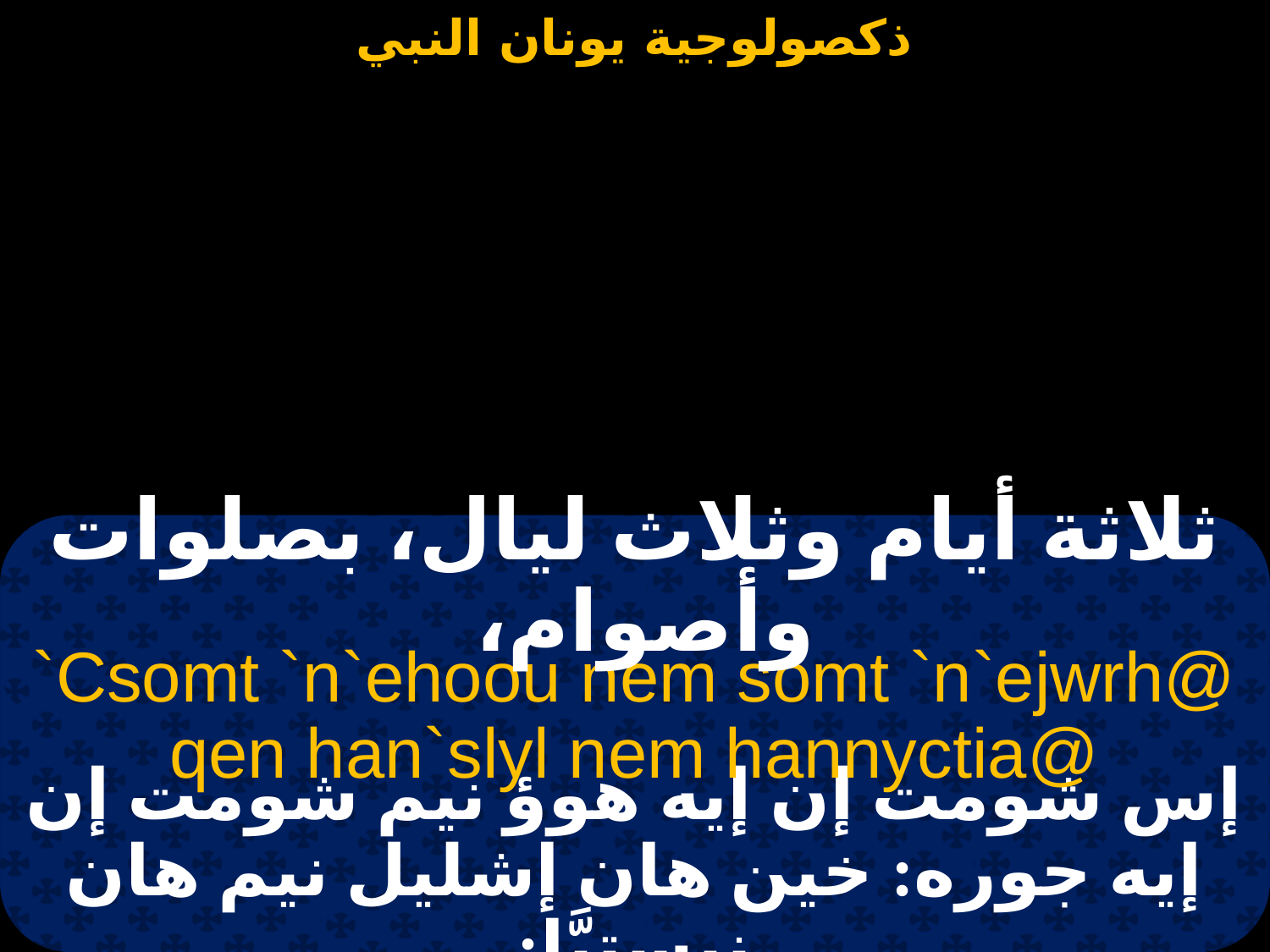

#
ثلاثة أيام وثلاث ليال، بصلوات وأصوام،
`Csomt `n`ehoou nem somt `n`ejwrh@ qen han`slyl nem hannyctia@
إس شومت إن إيه هوؤ نيم شومت إن إيه جوره: خين هان إشليل نيم هان نيستيَّا: